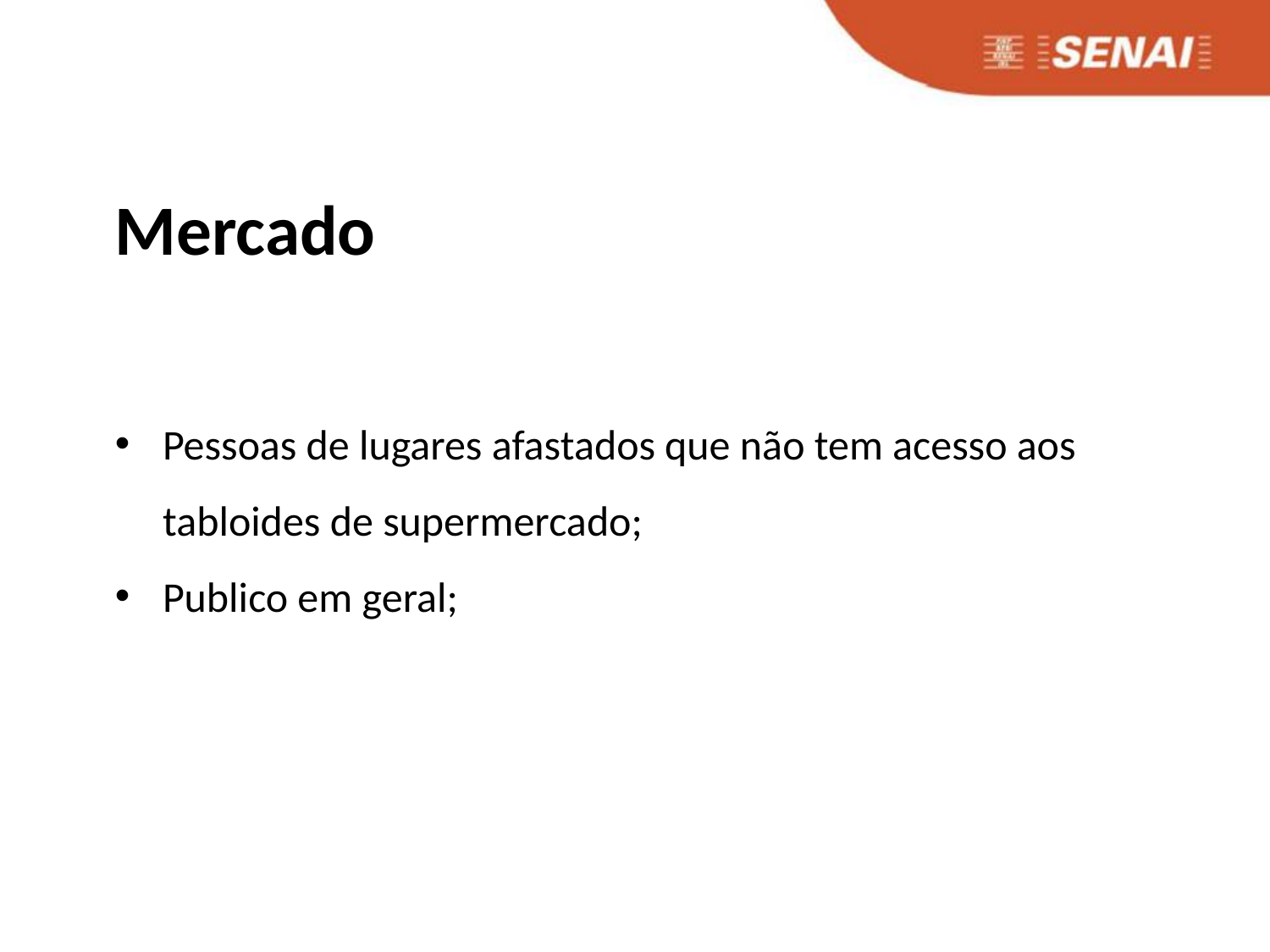

Mercado
Pessoas de lugares afastados que não tem acesso aos tabloides de supermercado;
Publico em geral;